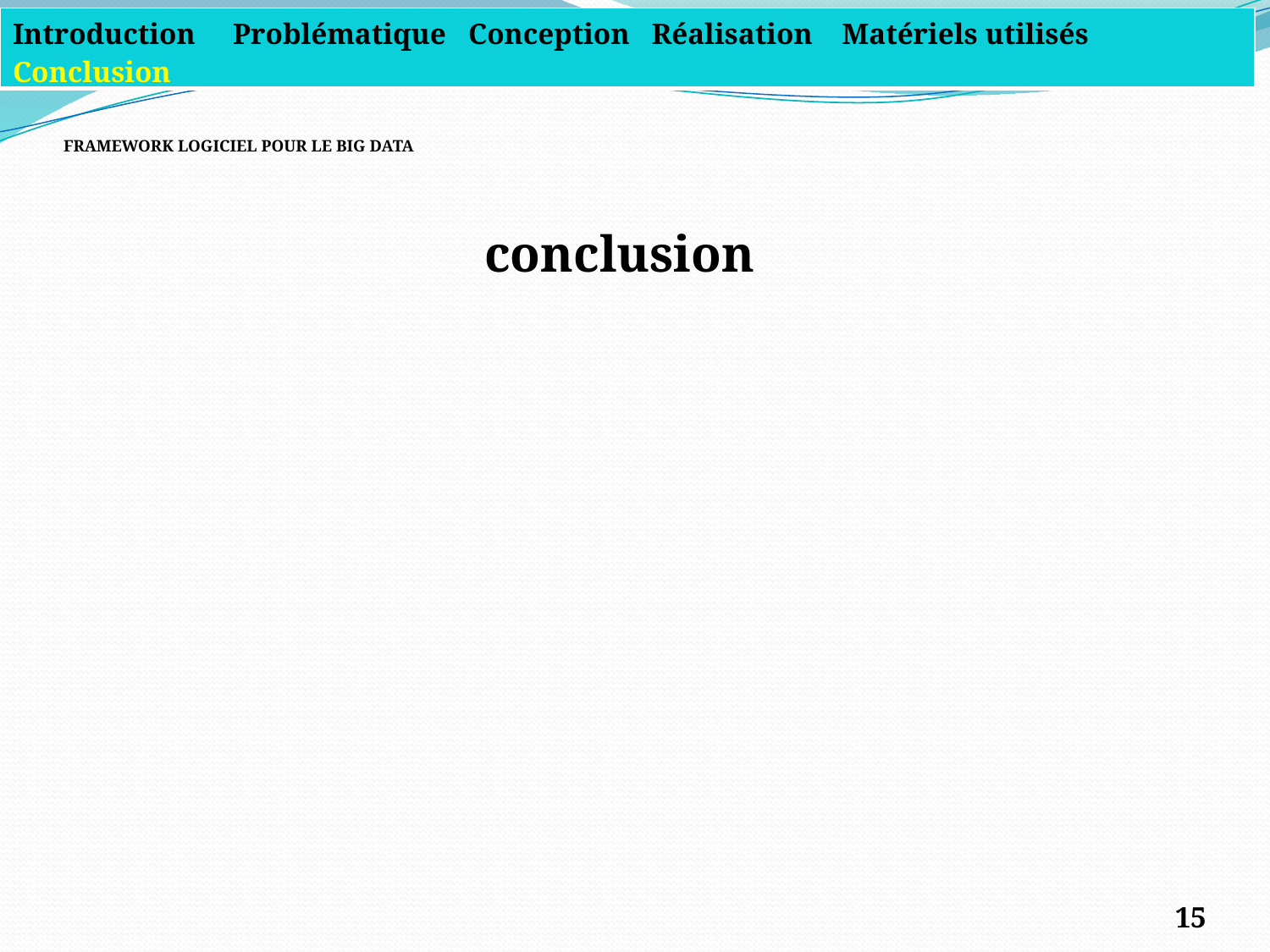

| Introduction Problématique Conception Réalisation Matériels utilisés Conclusion |
| --- |
# FRAMEWORK LOGICIEL POUR LE BIG DATA
conclusion
15